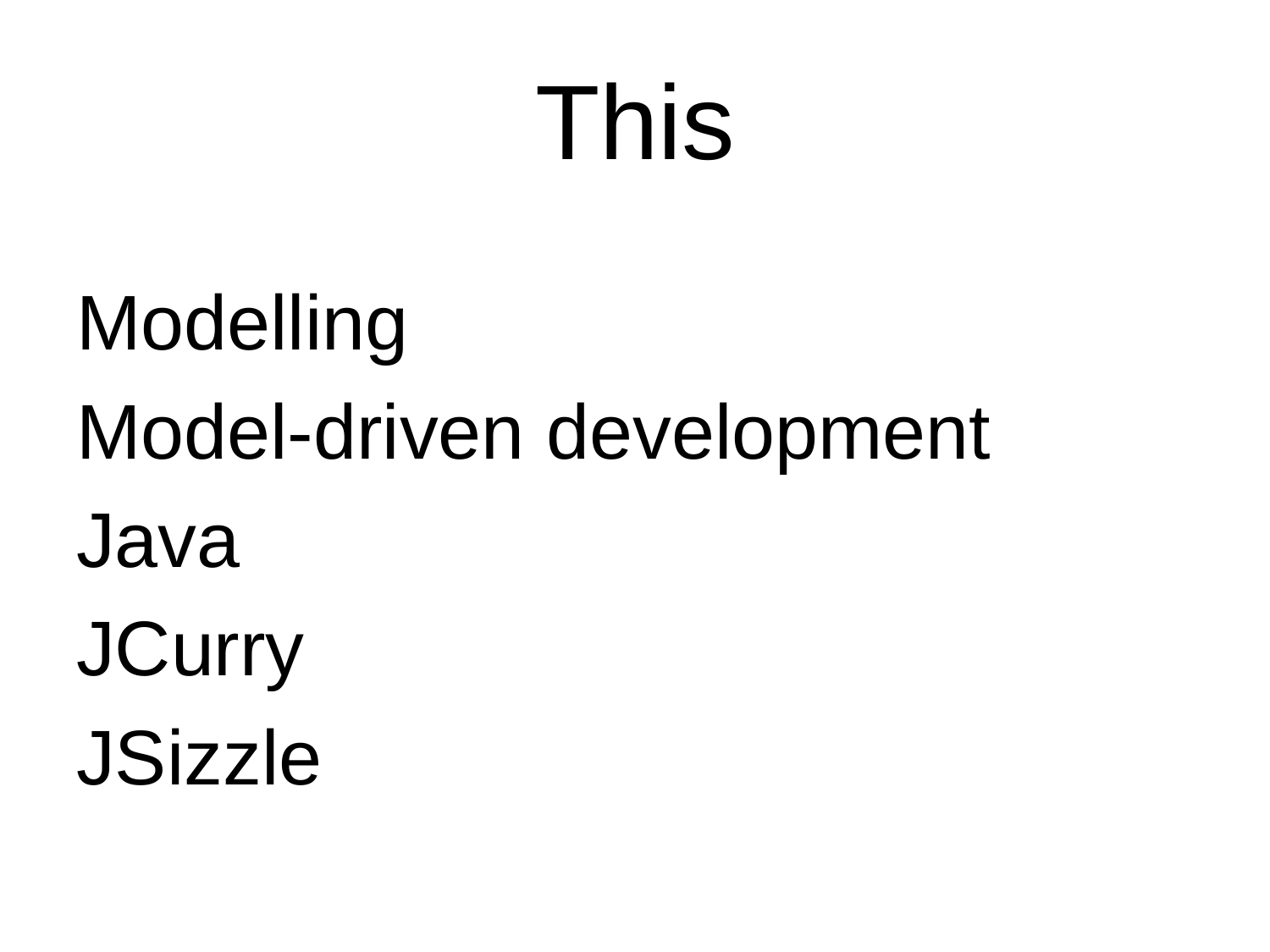

# This
Modelling
Model-driven development
Java
JCurry
JSizzle